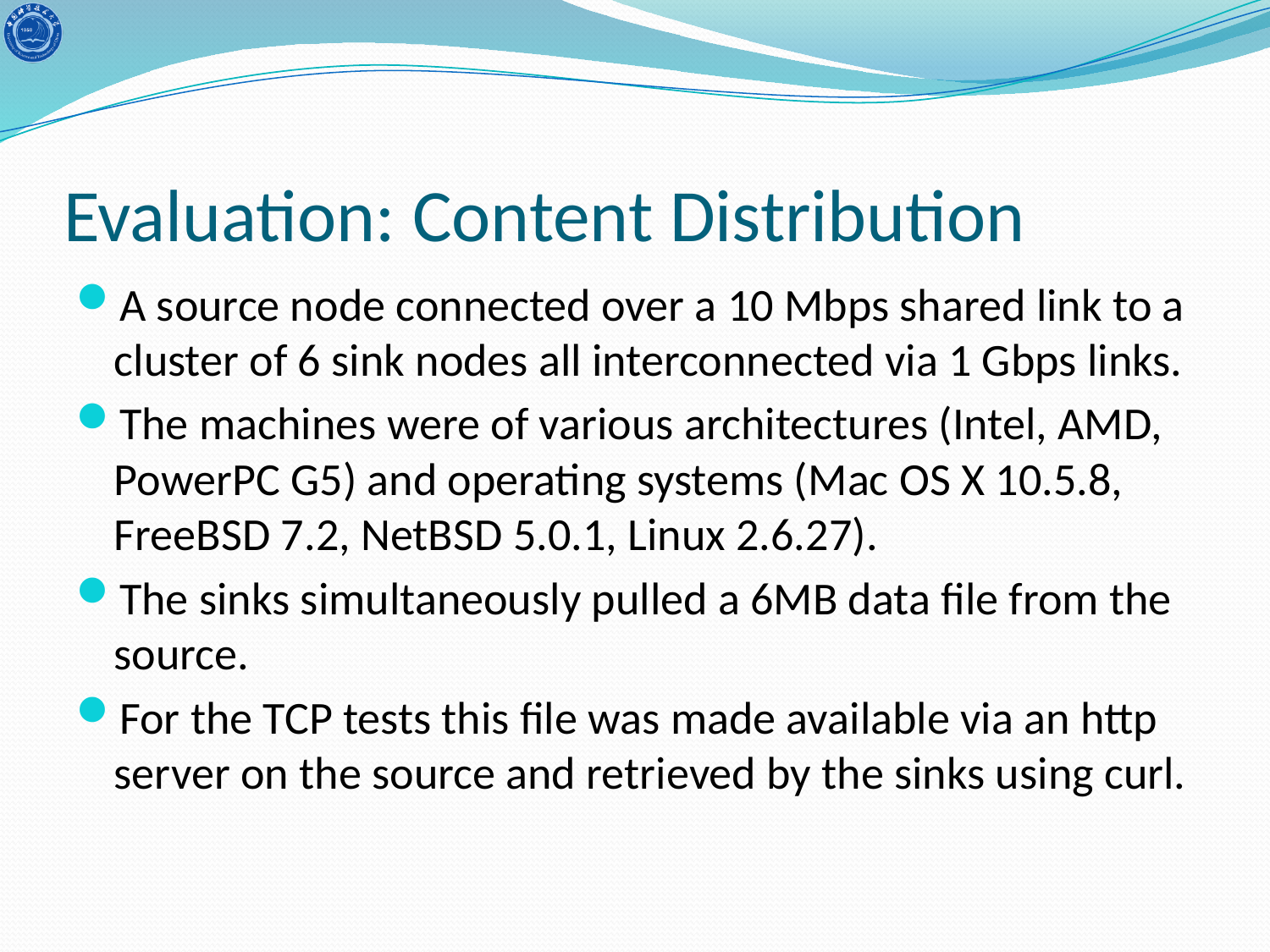

# Evaluation: Content Distribution
A source node connected over a 10 Mbps shared link to a cluster of 6 sink nodes all interconnected via 1 Gbps links.
The machines were of various architectures (Intel, AMD, PowerPC G5) and operating systems (Mac OS X 10.5.8, FreeBSD 7.2, NetBSD 5.0.1, Linux 2.6.27).
The sinks simultaneously pulled a 6MB data file from the source.
For the TCP tests this file was made available via an http server on the source and retrieved by the sinks using curl.